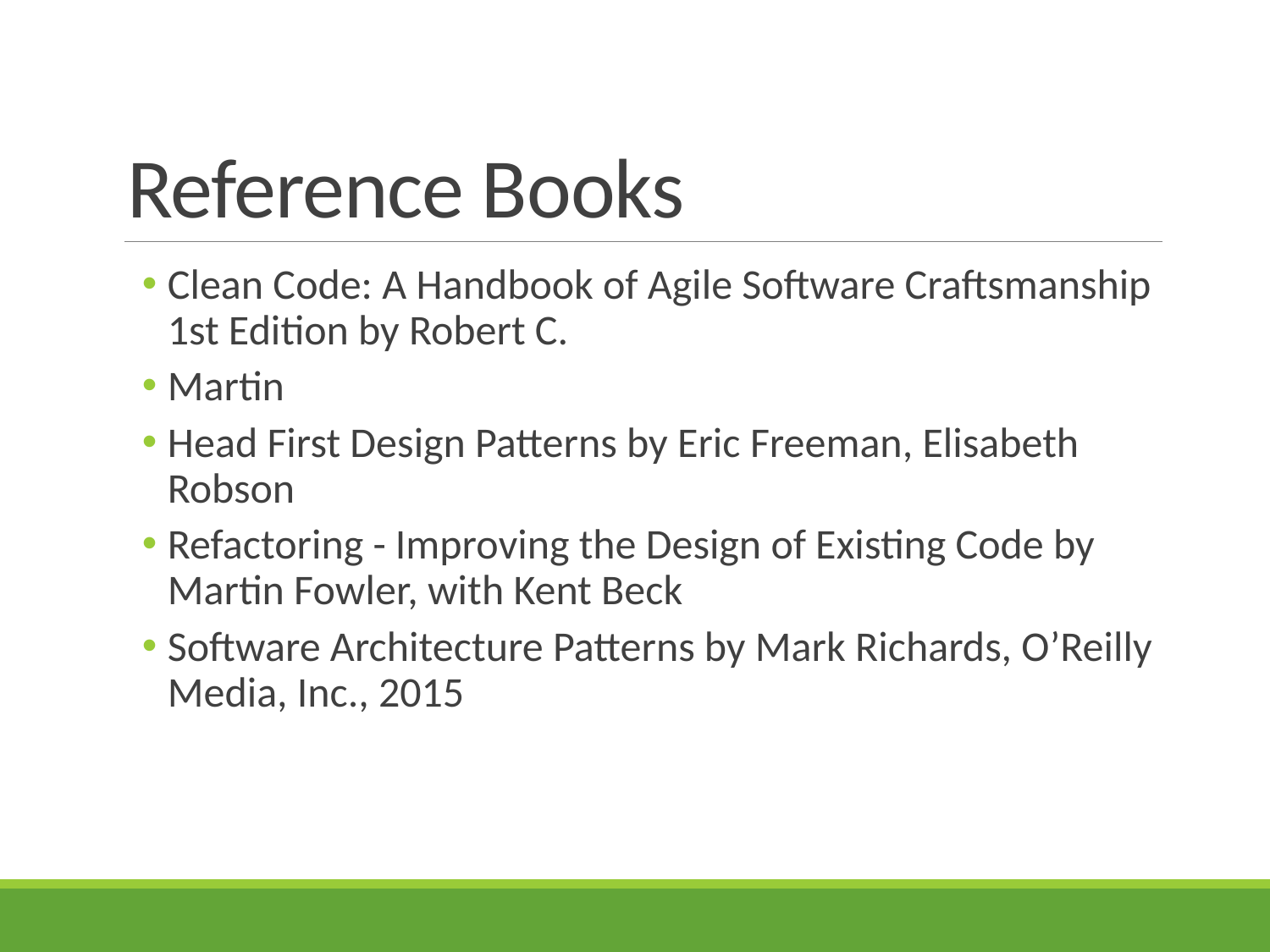

# Reference Books
Clean Code: A Handbook of Agile Software Craftsmanship 1st Edition by Robert C.
Martin
Head First Design Patterns by Eric Freeman, Elisabeth Robson
Refactoring - Improving the Design of Existing Code by Martin Fowler, with Kent Beck
Software Architecture Patterns by Mark Richards, O’Reilly Media, Inc., 2015